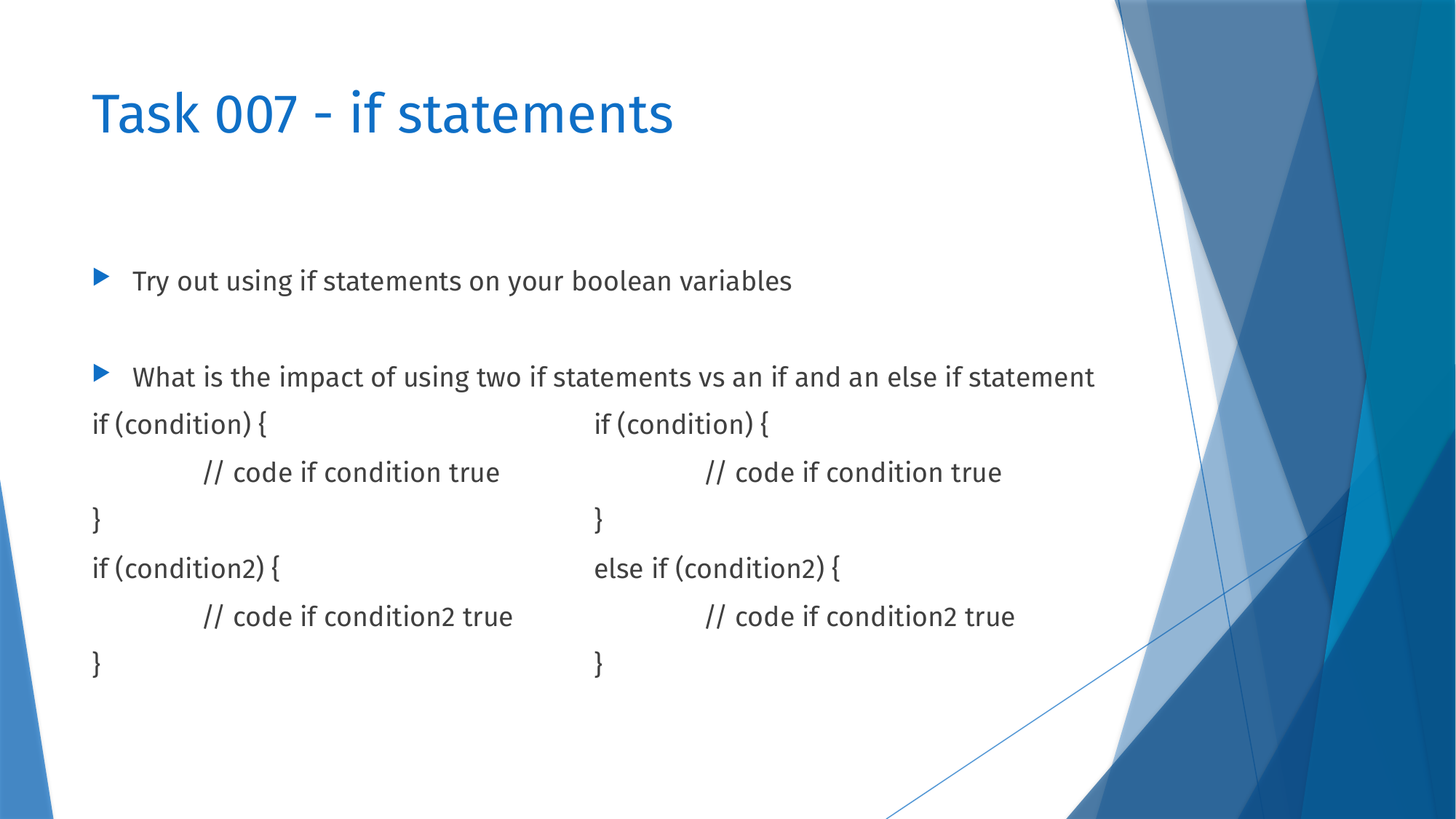

# Task 007 - if statements

if (condition) {
	// code if condition true
}
if (condition2) {
	// code if condition2 true
}

if (condition) {
	// code if condition true
}
else if (condition2) {
	// code if condition2 true
}
Try out using if statements on your boolean variables

What is the impact of using two if statements vs an if and an else if statement